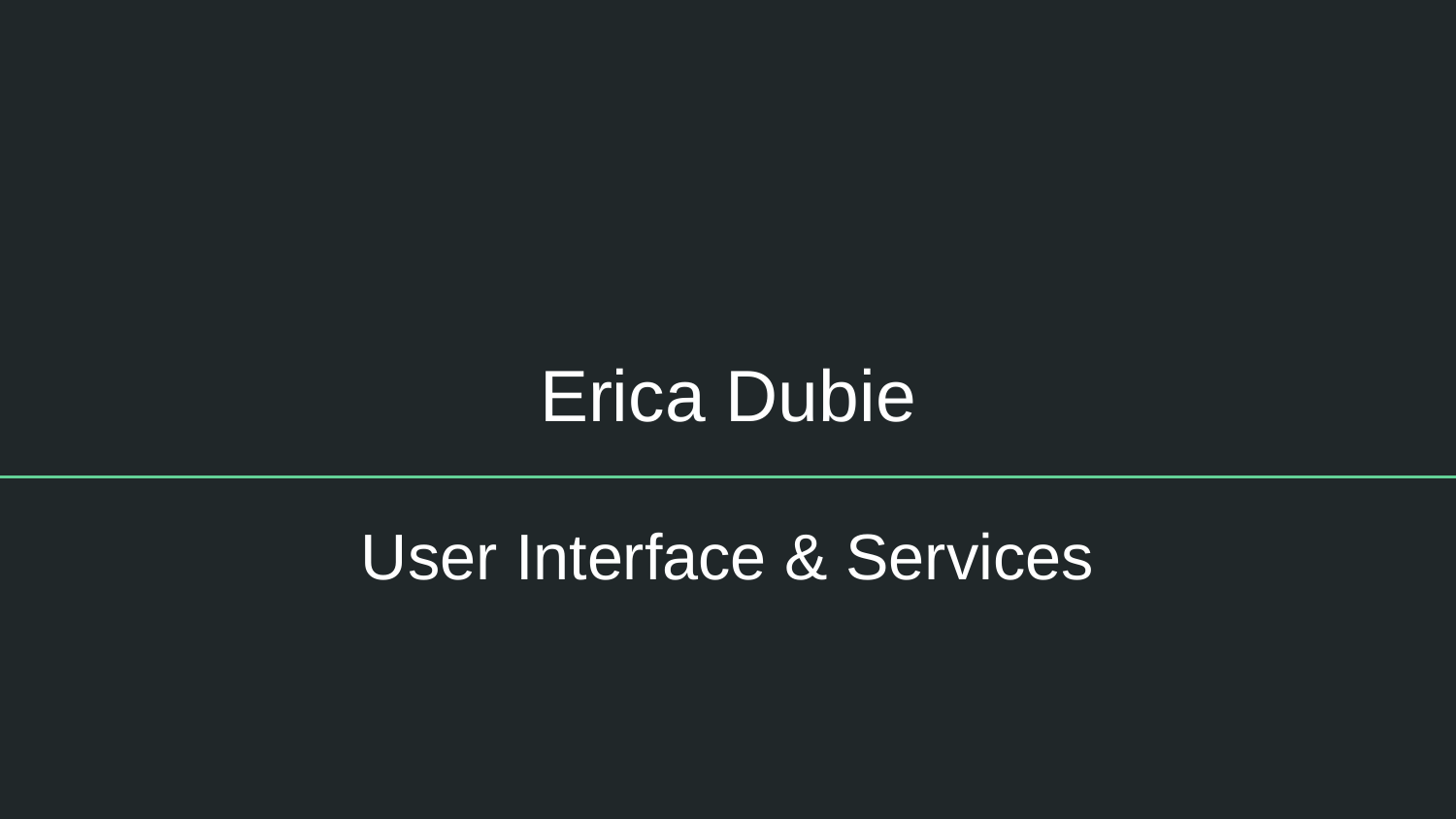

# Erica Dubie
User Interface & Services